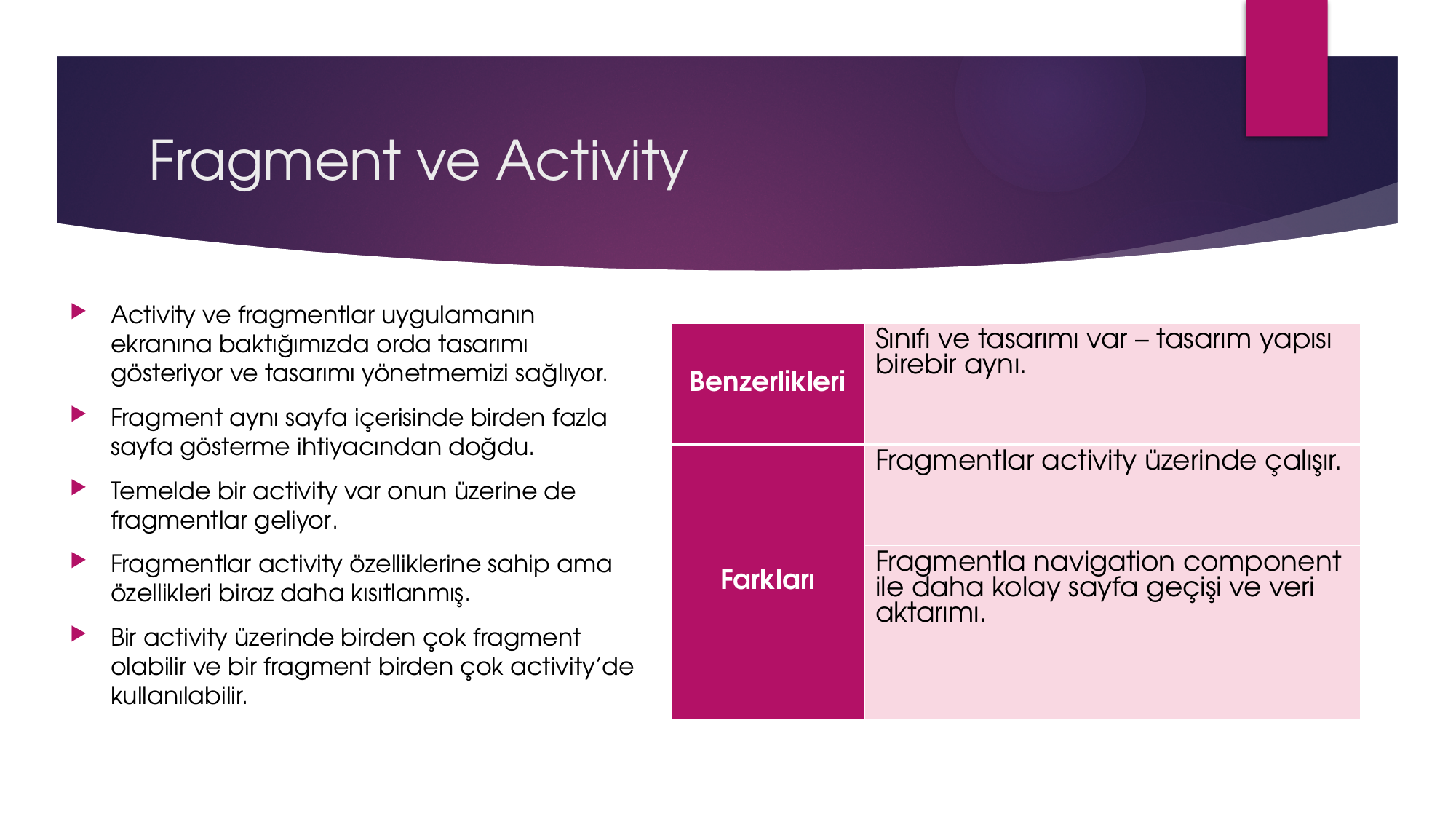

# Fragment ve Activity
Activity ve fragmentlar uygulamanın ekranına baktığımızda orda tasarımı gösteriyor ve tasarımı yönetmemizi sağlıyor.
Fragment aynı sayfa içerisinde birden fazla sayfa gösterme ihtiyacından doğdu.
Temelde bir activity var onun üzerine de fragmentlar geliyor.
Fragmentlar activity özelliklerine sahip ama özellikleri biraz daha kısıtlanmış.
Bir activity üzerinde birden çok fragment olabilir ve bir fragment birden çok activity’de kullanılabilir.
| Benzerlikleri | Sınıfı ve tasarımı var – tasarım yapısı birebir aynı. |
| --- | --- |
| Farkları | Fragmentlar activity üzerinde çalışır. |
|  | Fragmentla navigation component ile daha kolay sayfa geçişi ve veri aktarımı. |